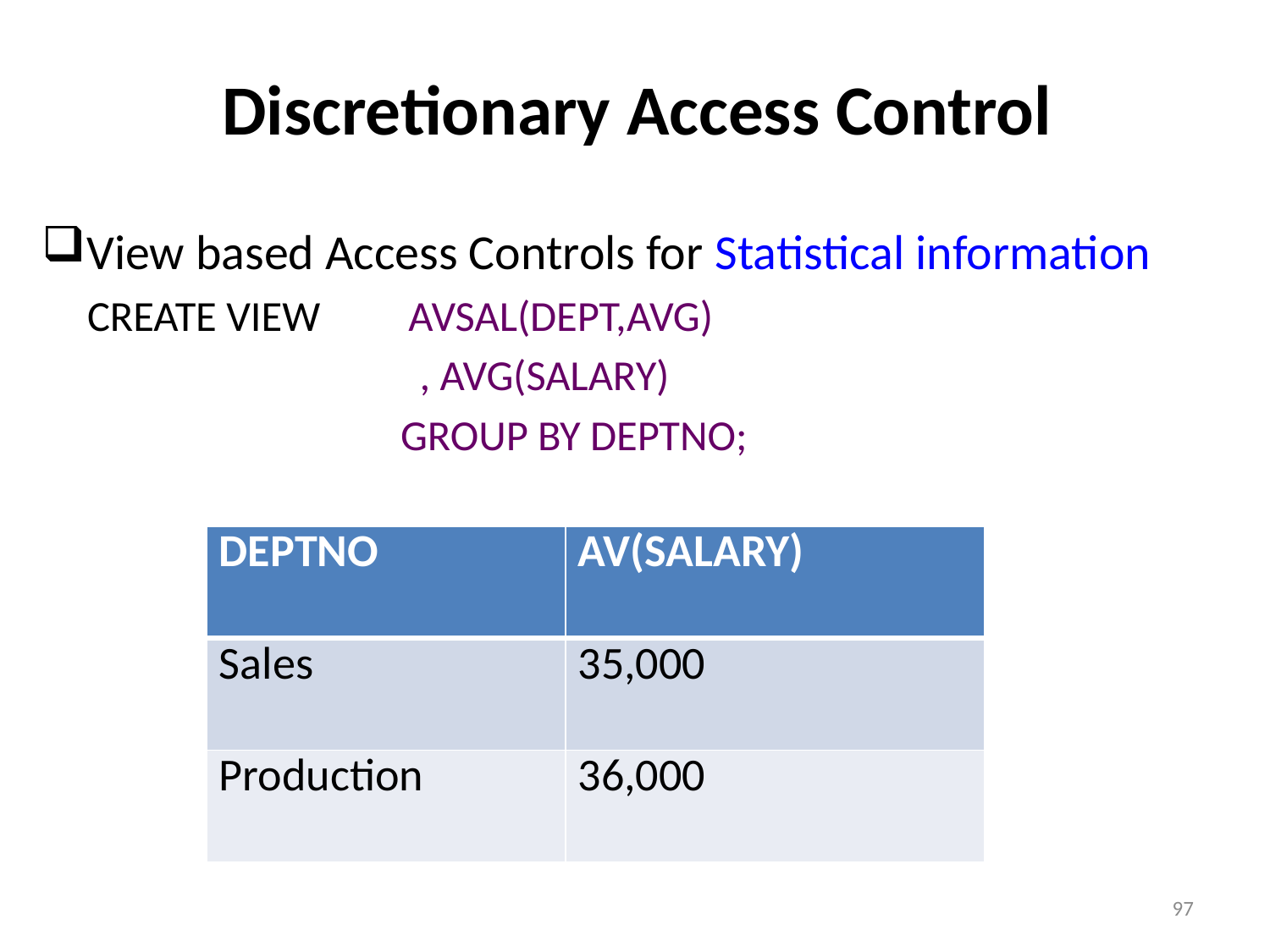

# Discretionary Access Control
View based Access Controls for Statistical information
CREATE VIEW         AVSAL(DEPT,AVG)
AS SELECT DEPTNO, AVG(SALARY)
FROM EMPLOYEE GROUP BY DEPTNO;
| DEPTNO | AV(SALARY) |
| --- | --- |
| Sales | 35,000 |
| Production | 36,000 |
97